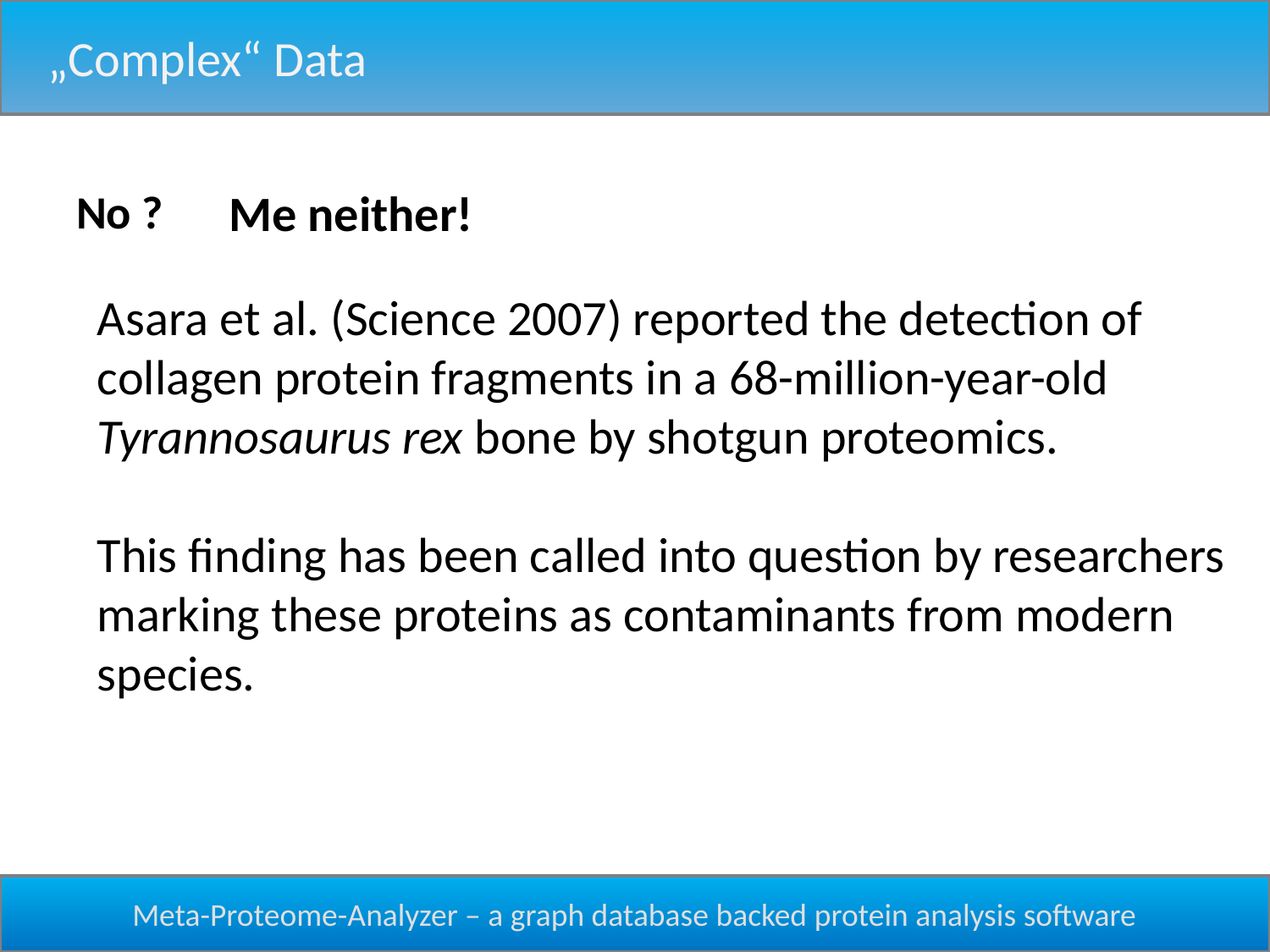

„Complex“ Data
No ?
Me neither!
Asara et al. (Science 2007) reported the detection of collagen protein fragments in a 68-million-year-old Tyrannosaurus rex bone by shotgun proteomics.

This finding has been called into question by researchers marking these proteins as contaminants from modern species.